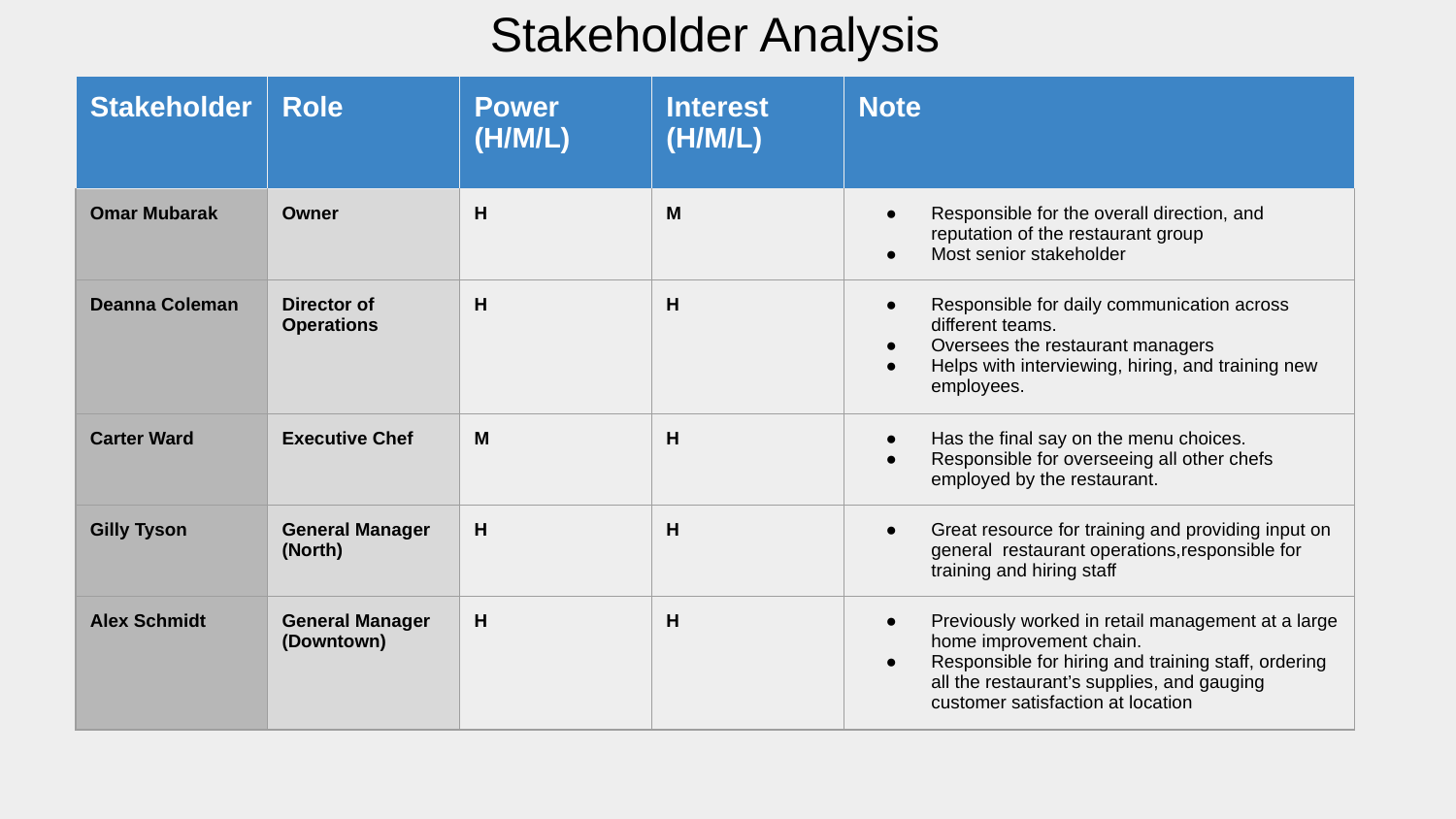

# Stakeholder Analysis
| Stakeholder | Role | Power (H/M/L) | Interest (H/M/L) | Note |
| --- | --- | --- | --- | --- |
| Omar Mubarak | Owner | H | M | Responsible for the overall direction, and reputation of the restaurant group Most senior stakeholder |
| Deanna Coleman | Director of Operations | H | H | Responsible for daily communication across different teams. Oversees the restaurant managers Helps with interviewing, hiring, and training new employees. |
| Carter Ward | Executive Chef | M | H | Has the final say on the menu choices. Responsible for overseeing all other chefs employed by the restaurant. |
| Gilly Tyson | General Manager (North) | H | H | Great resource for training and providing input on general restaurant operations,responsible for training and hiring staff |
| Alex Schmidt | General Manager (Downtown) | H | H | Previously worked in retail management at a large home improvement chain. Responsible for hiring and training staff, ordering all the restaurant’s supplies, and gauging customer satisfaction at location |